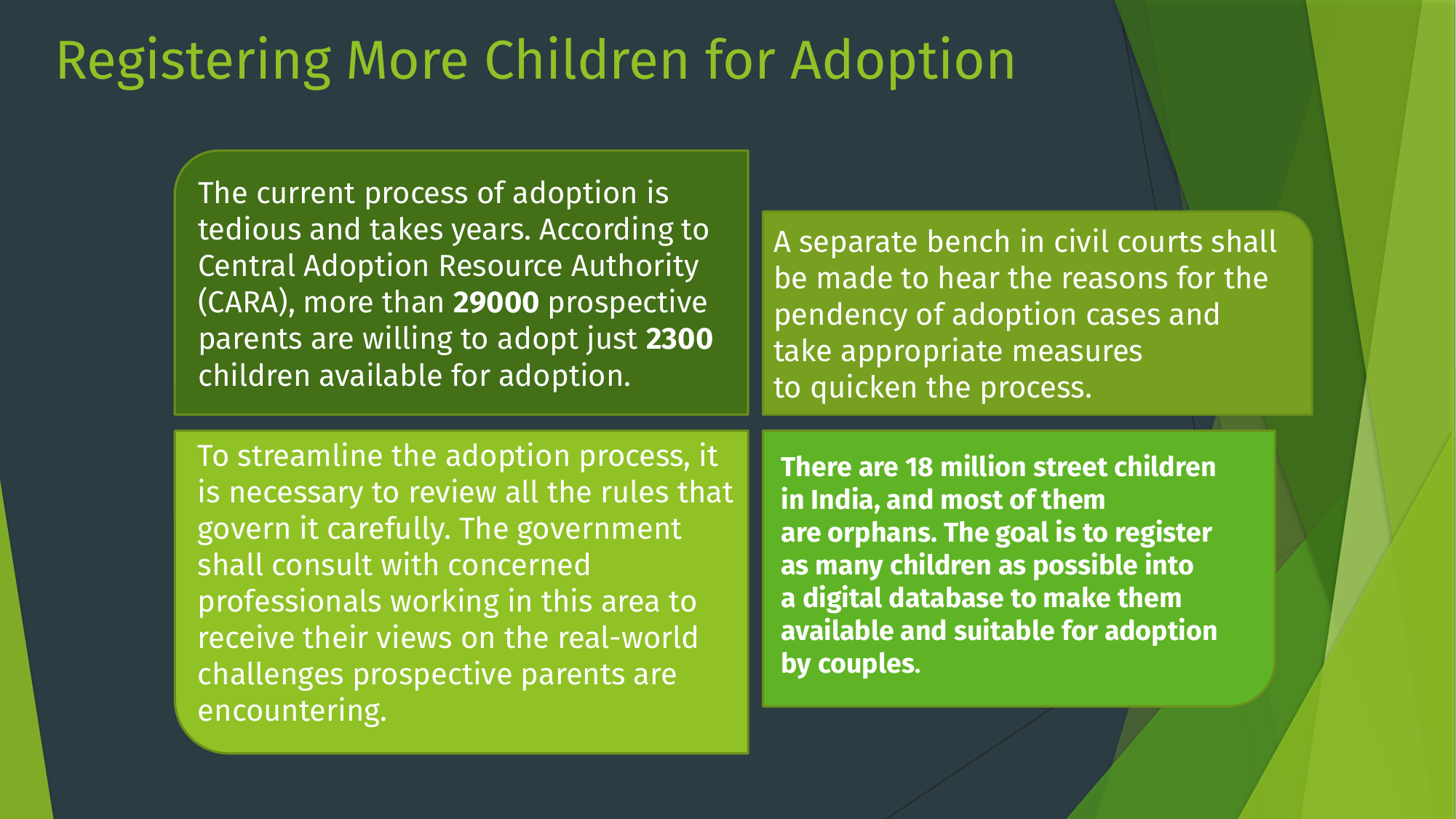

# Registering More Children for Adoption
The current process of adoption is tedious and takes years. According to Central Adoption Resource Authority (CARA), more than 29000 prospective parents are willing to adopt just 2300 children available for adoption.
A separate bench in civil courts shall be made to hear the reasons for the pendency of adoption cases and take appropriate measures to quicken the process.

To streamline the adoption process, it is necessary to review all the rules that govern it carefully. The government shall consult with concerned professionals working in this area to receive their views on the real-world challenges prospective parents are encountering.

There are 18 million street children in India, and most of them are orphans. The goal is to register as many children as possible into a digital database to make them available and suitable for adoption by couples.